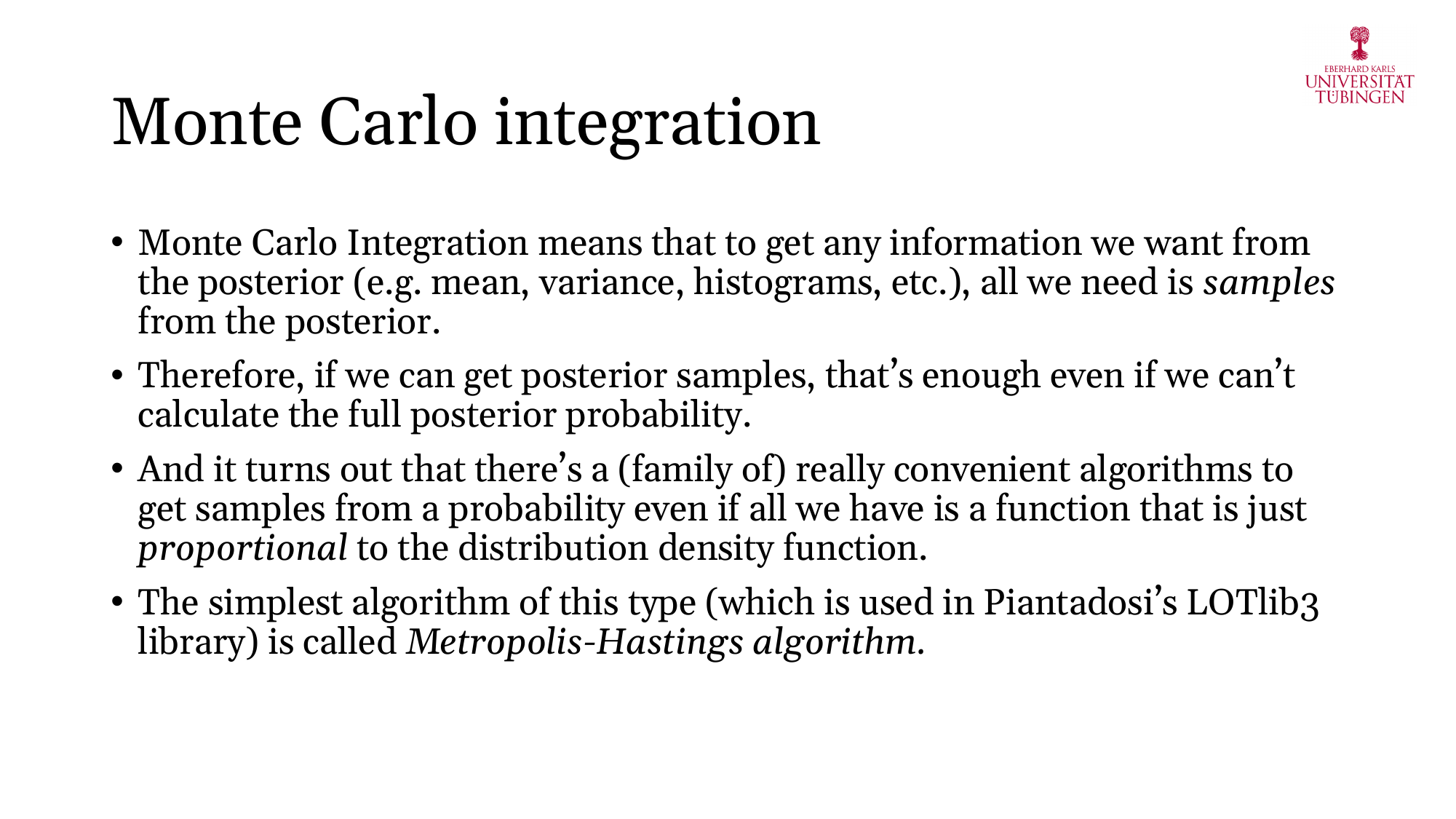

# Monte Carlo integration
Monte Carlo Integration means that to get any information we want from the posterior (e.g. mean, variance, histograms, etc.), all we need is samples from the posterior.
Therefore, if we can get posterior samples, that’s enough even if we can’t calculate the full posterior probability.
And it turns out that there’s a (family of) really convenient algorithms to get samples from a probability even if all we have is a function that is just proportional to the distribution density function.
The simplest algorithm of this type (which is used in Piantadosi’s LOTlib3 library) is called Metropolis-Hastings algorithm.